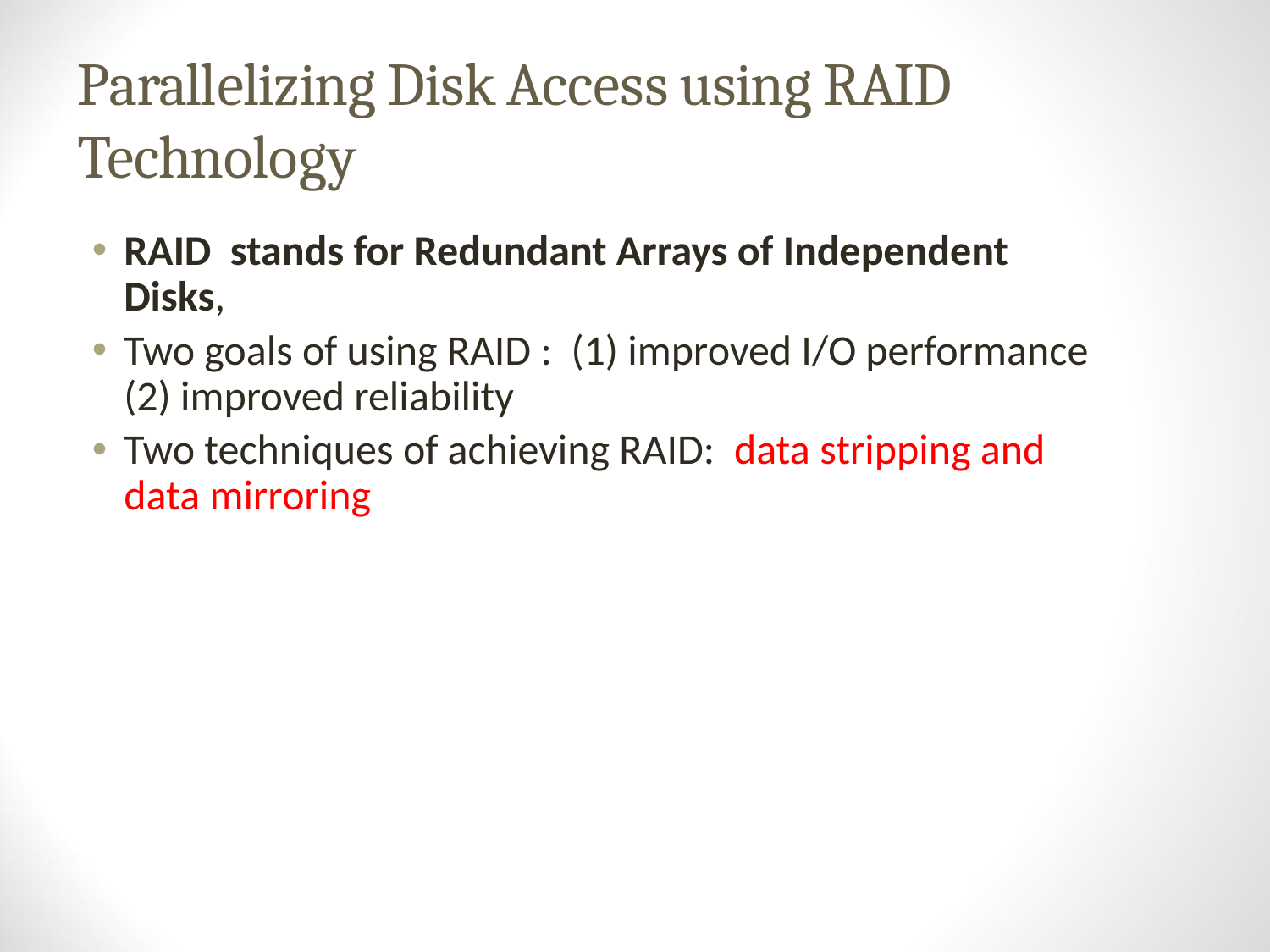

# Parallelizing Disk Access using RAID Technology
RAID  stands for Redundant Arrays of Independent Disks,
Two goals of using RAID :  (1) improved I/O performance  (2) improved reliability
Two techniques of achieving RAID:  data stripping and data mirroring